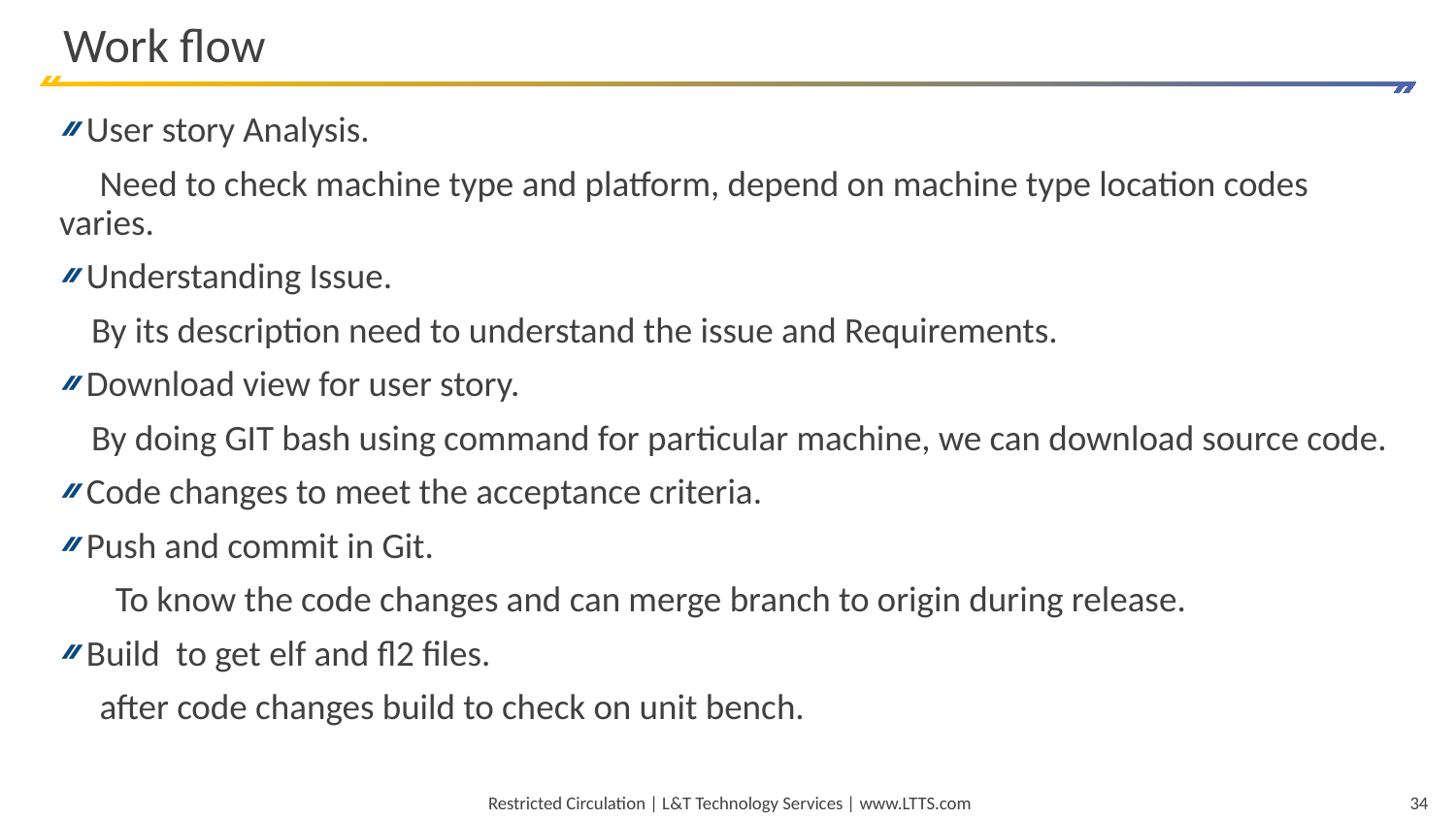

# Work flow
User story Analysis.
     Need to check machine type and platform, depend on machine type location codes varies.
Understanding Issue.
    By its description need to understand the issue and Requirements.
Download view for user story.
    By doing GIT bash using command for particular machine, we can download source code.
Code changes to meet the acceptance criteria.
Push and commit in Git.
       To know the code changes and can merge branch to origin during release.
Build  to get elf and fl2 files.
     after code changes build to check on unit bench.